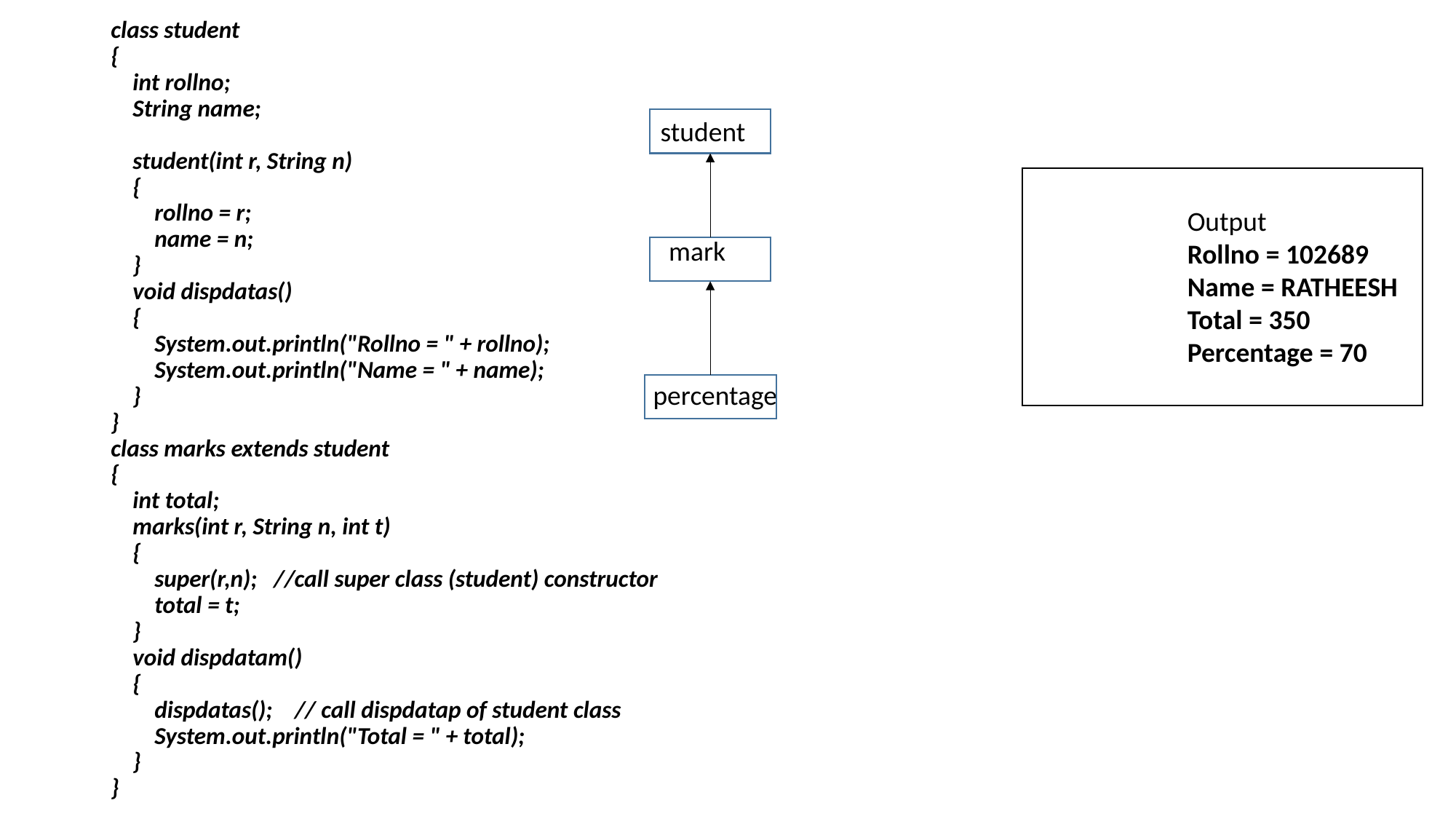

class student
{
    int rollno;
    String name;
    student(int r, String n)
    {
        rollno = r;
        name = n;
    }
    void dispdatas()
    {
        System.out.println("Rollno = " + rollno);
        System.out.println("Name = " + name);
    }
}
class marks extends student
{
    int total;
    marks(int r, String n, int t)
    {
        super(r,n);   //call super class (student) constructor
        total = t;
    }
    void dispdatam()
    {
        dispdatas();    // call dispdatap of student class
        System.out.println("Total = " + total);
    }
}
student

Output
Rollno = 102689
Name = RATHEESH
Total = 350
Percentage = 70
mark

percentage